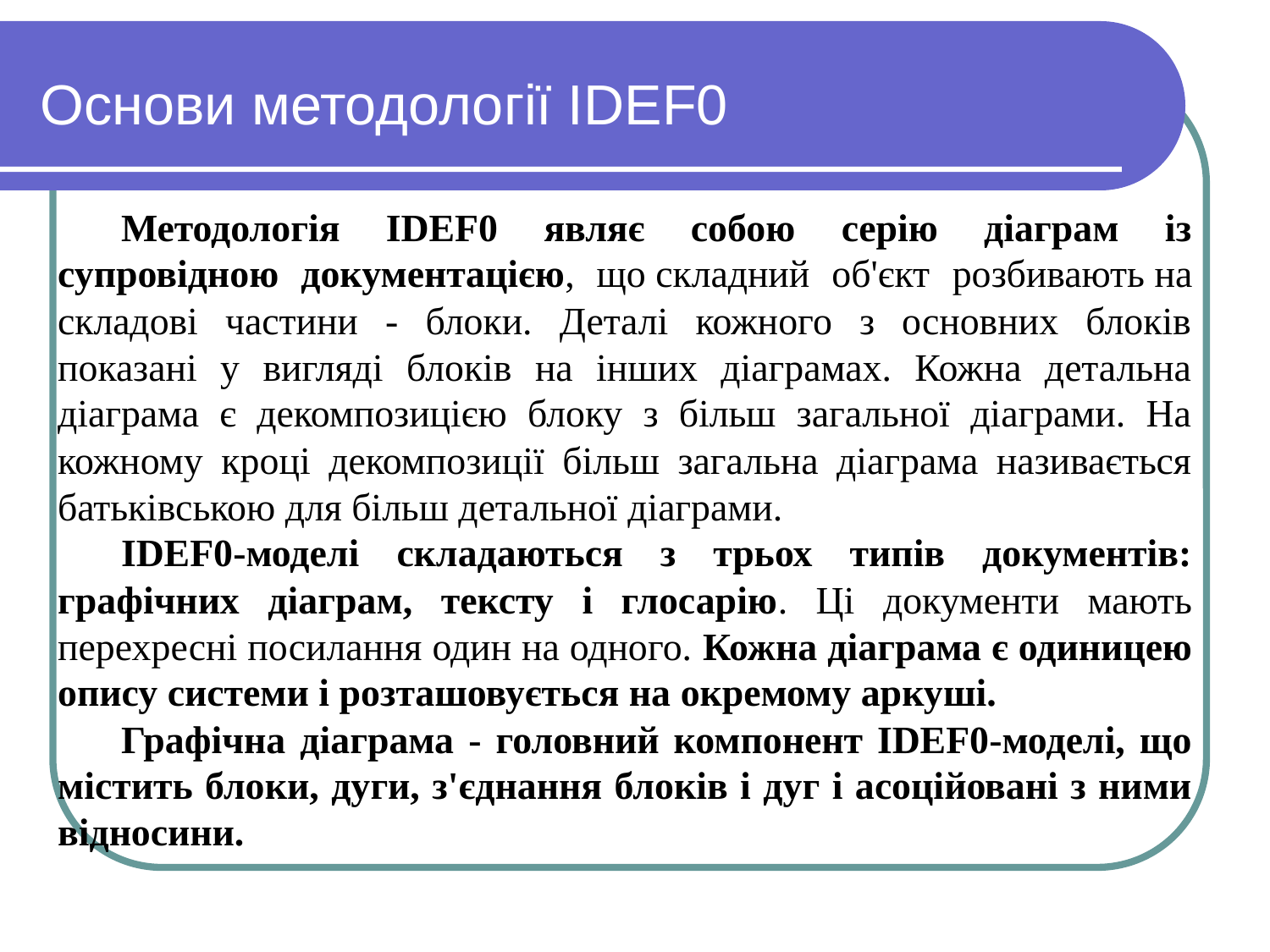

# Основи методології IDEF0
Методологія IDEF0 являє собою серію діаграм із супровідною документацією, що складний об'єкт розбивають на складові частини - блоки. Деталі кожного з основних блоків показані у вигляді блоків на інших діаграмах. Кожна детальна діаграма є декомпозицією блоку з більш загальної діаграми. На кожному кроці декомпозиції більш загальна діаграма називається батьківською для більш детальної діаграми.
IDEF0-моделі складаються з трьох типів документів: графічних діаграм, тексту і глосарію. Ці документи мають перехресні посилання один на одного. Кожна діаграма є одиницею опису системи і розташовується на окремому аркуші.
Графічна діаграма - головний компонент IDEF0-моделі, що містить блоки, дуги, з'єднання блоків і дуг і асоційовані з ними відносини.